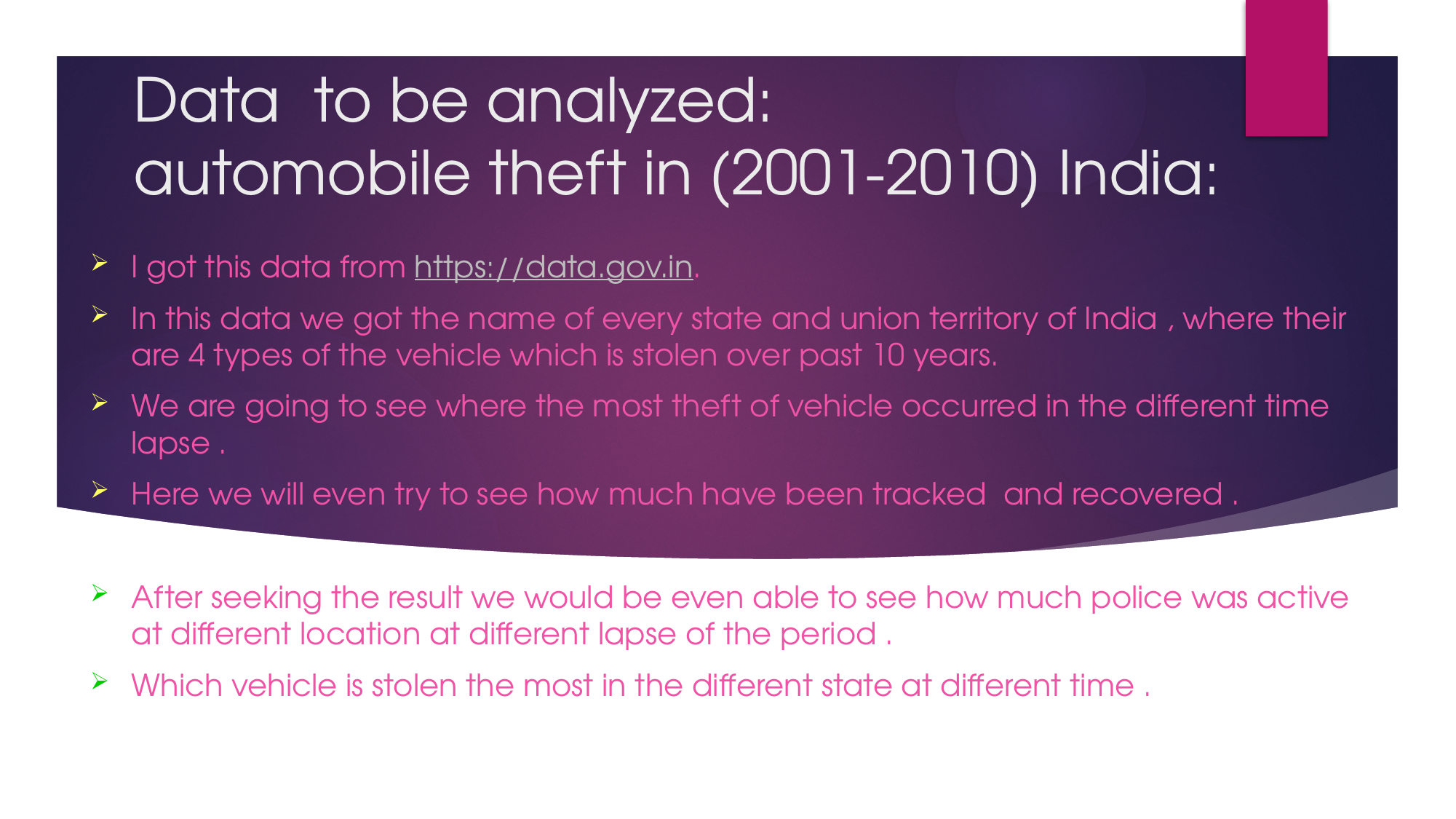

# Data  to be analyzed: automobile theft in (2001-2010) India:
I got this data from https://data.gov.in.
In this data we got the name of every state and union territory of India , where their are 4 types of the vehicle which is stolen over past 10 years.
We are going to see where the most theft of vehicle occurred in the different time lapse .
Here we will even try to see how much have been tracked  and recovered .

After seeking the result we would be even able to see how much police was active at different location at different lapse of the period .
Which vehicle is stolen the most in the different state at different time .